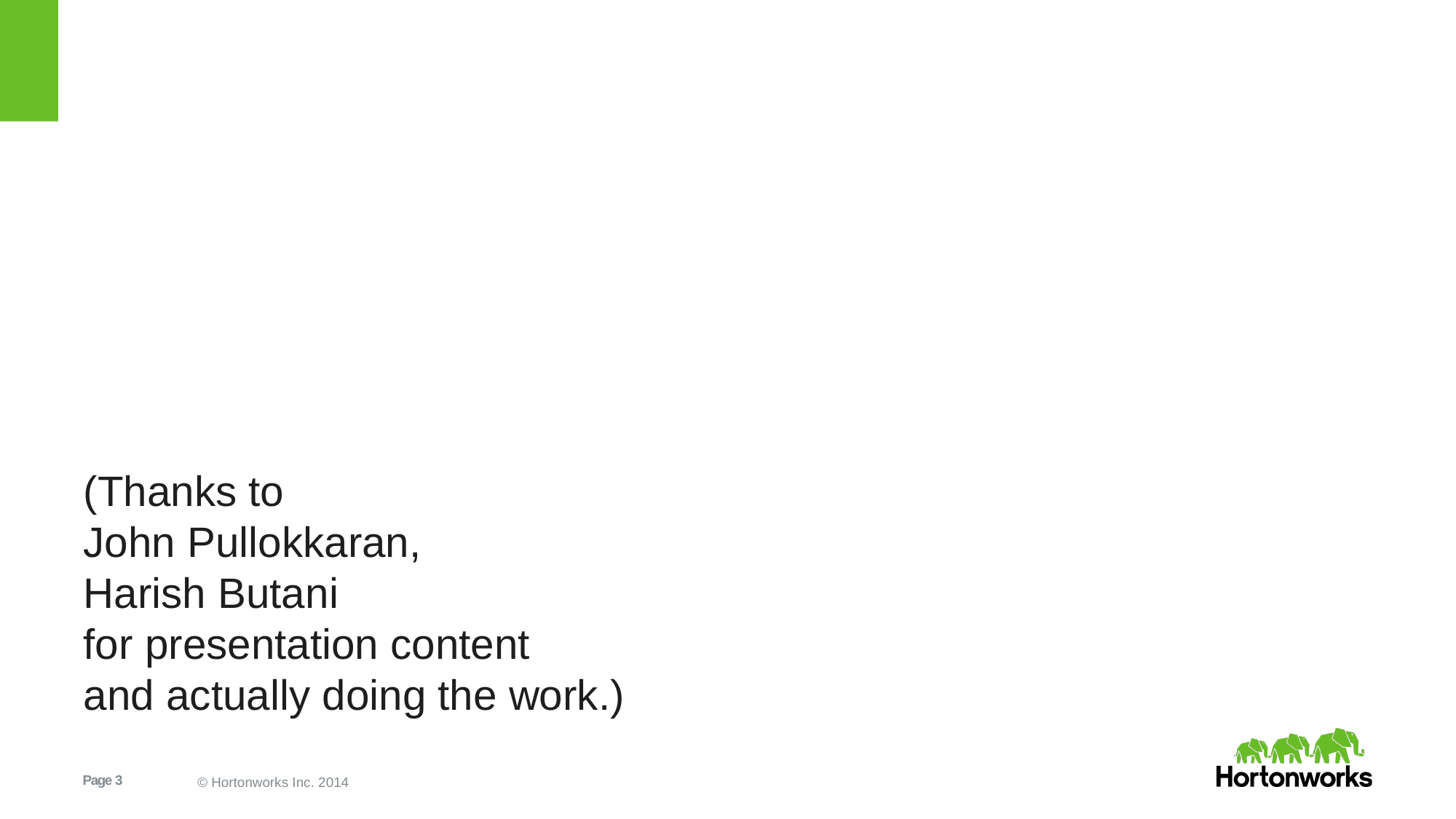

#
(Thanks to
John Pullokkaran,
Harish Butani
for presentation content
and actually doing the work.)